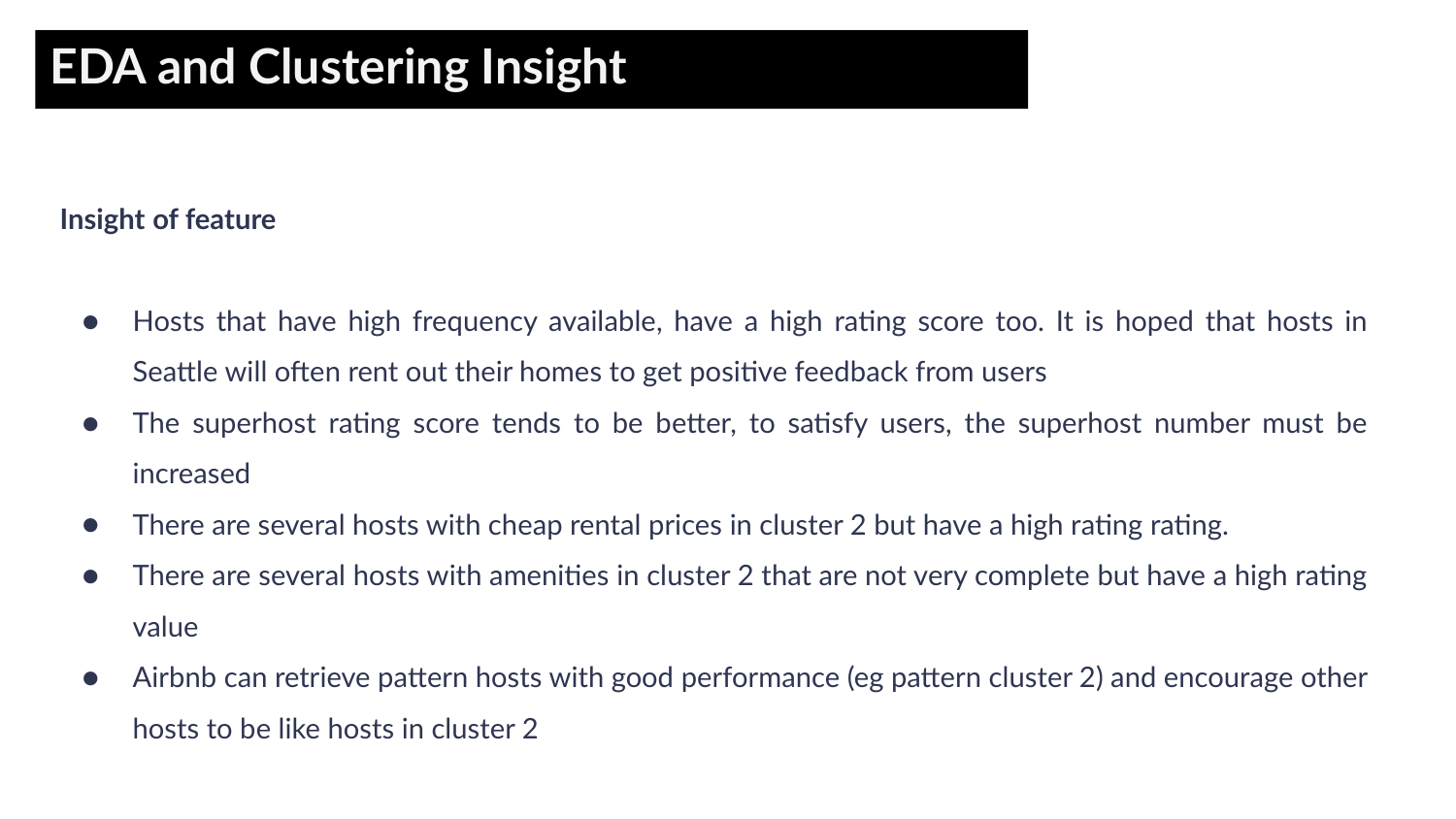

EDA and Clustering Insight
Insight of feature

Hosts that have high frequency available, have a high rating score too. It is hoped that hosts in Seattle will often rent out their homes to get positive feedback from users
The superhost rating score tends to be better, to satisfy users, the superhost number must be increased
There are several hosts with cheap rental prices in cluster 2 but have a high rating rating.
There are several hosts with amenities in cluster 2 that are not very complete but have a high rating value
Airbnb can retrieve pattern hosts with good performance (eg pattern cluster 2) and encourage other hosts to be like hosts in cluster 2